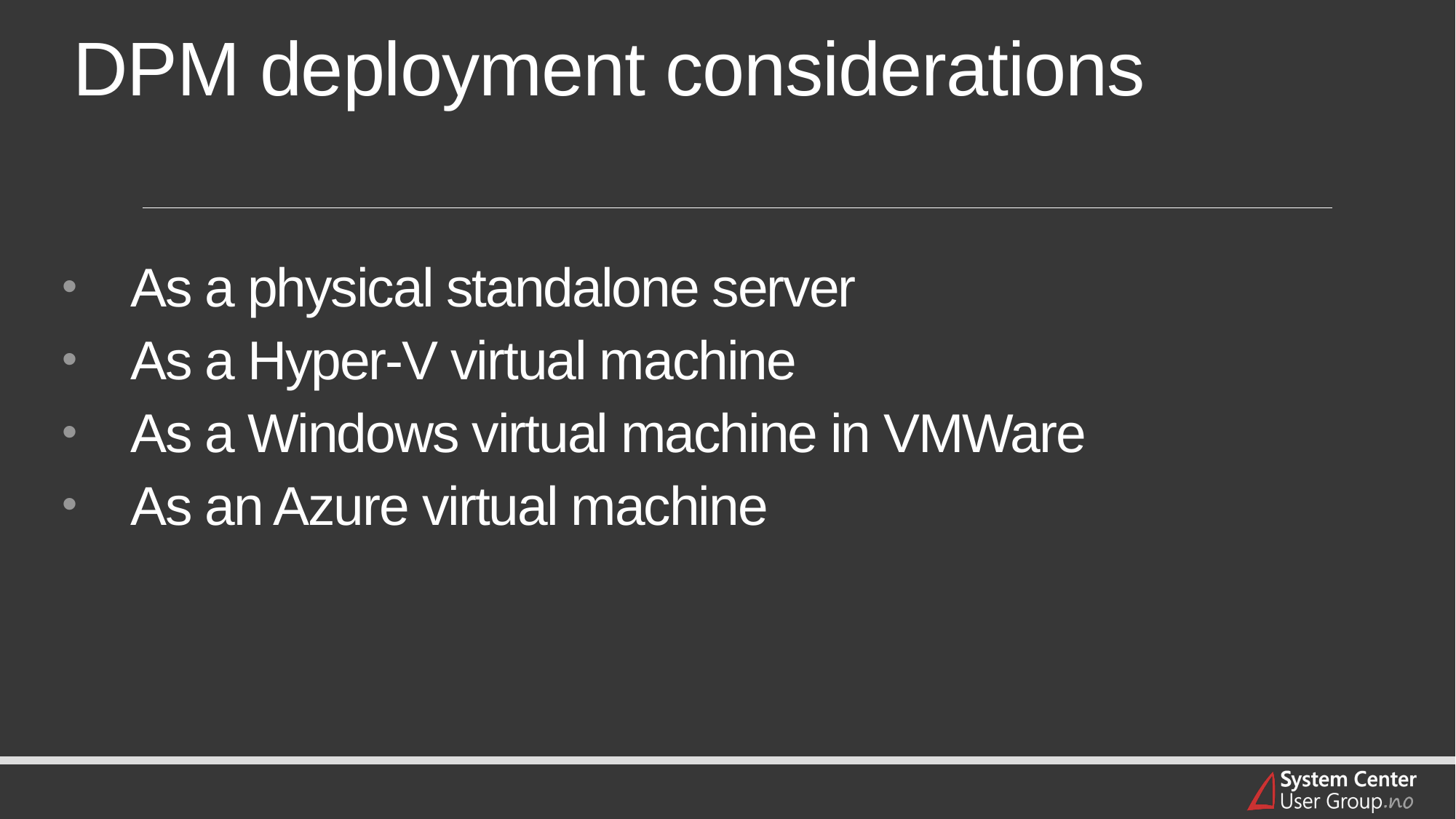

# DPM deployment considerations
As a physical standalone server
As a Hyper-V virtual machine
As a Windows virtual machine in VMWare
As an Azure virtual machine